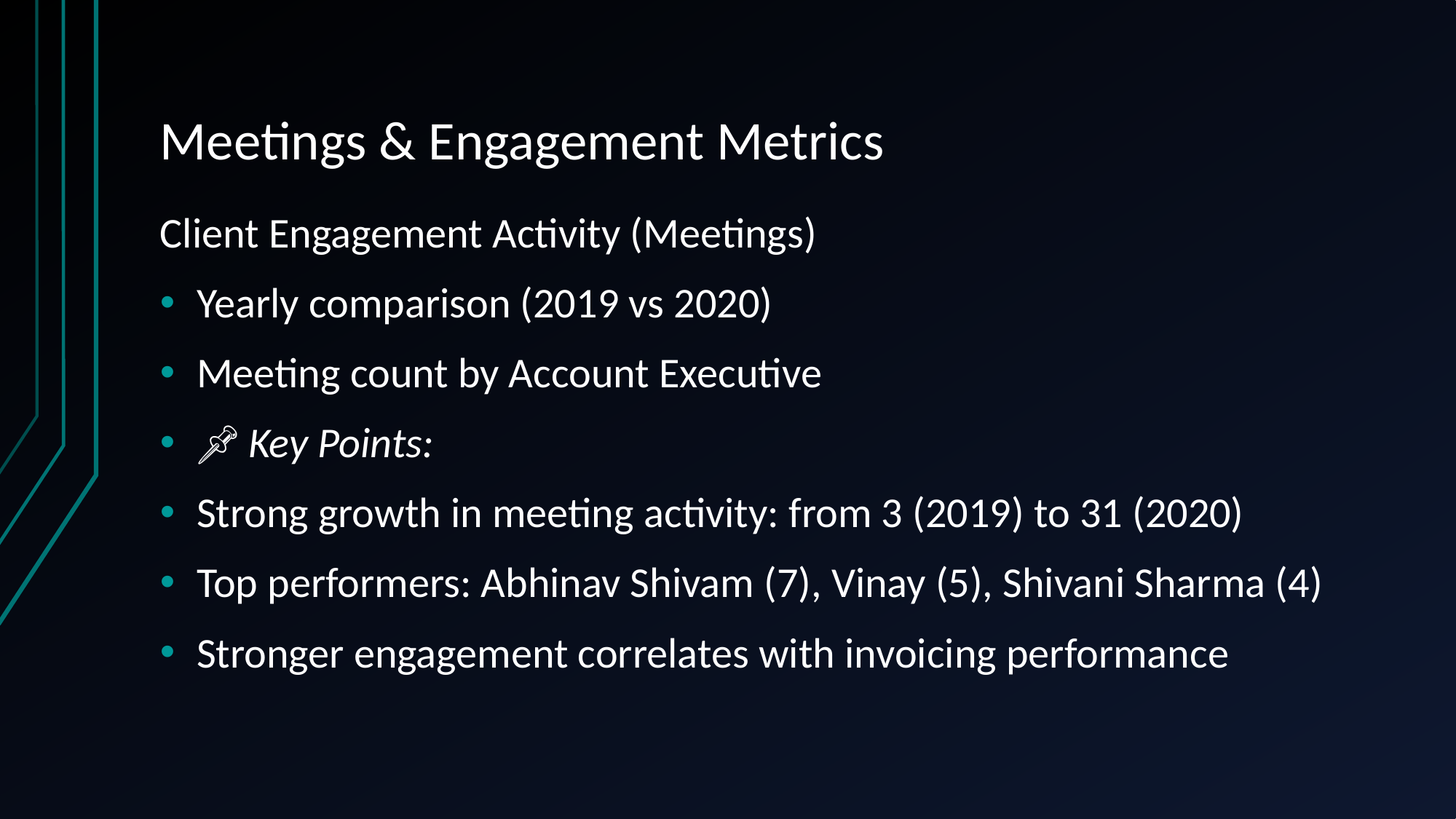

# Meetings & Engagement Metrics
Client Engagement Activity (Meetings)
Yearly comparison (2019 vs 2020)
Meeting count by Account Executive
📌 Key Points:
Strong growth in meeting activity: from 3 (2019) to 31 (2020)
Top performers: Abhinav Shivam (7), Vinay (5), Shivani Sharma (4)
Stronger engagement correlates with invoicing performance